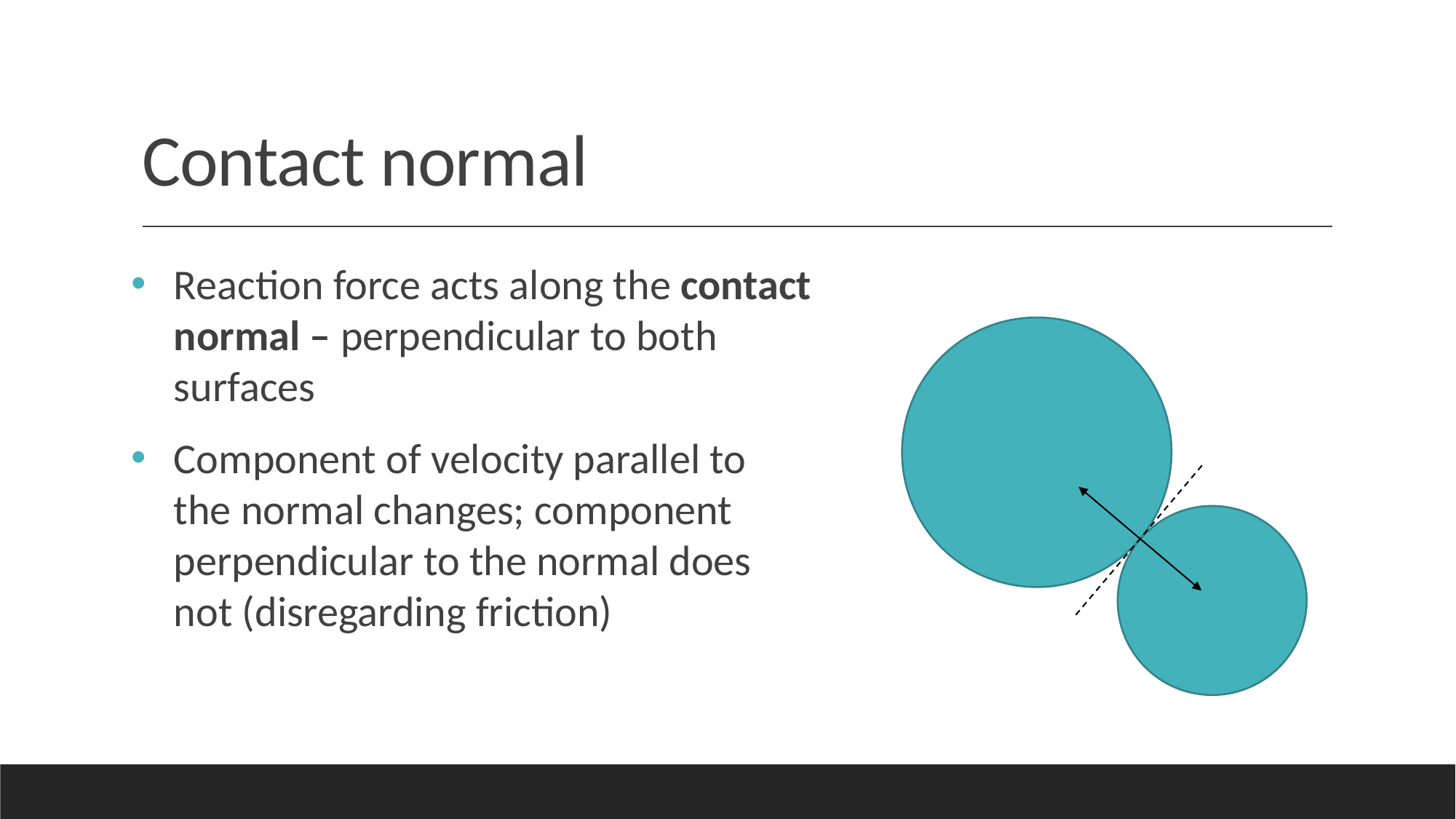

# Contact normal
Reaction force acts along the contact normal – perpendicular to both surfaces
Component of velocity parallel to the normal changes; component perpendicular to the normal does not (disregarding friction)